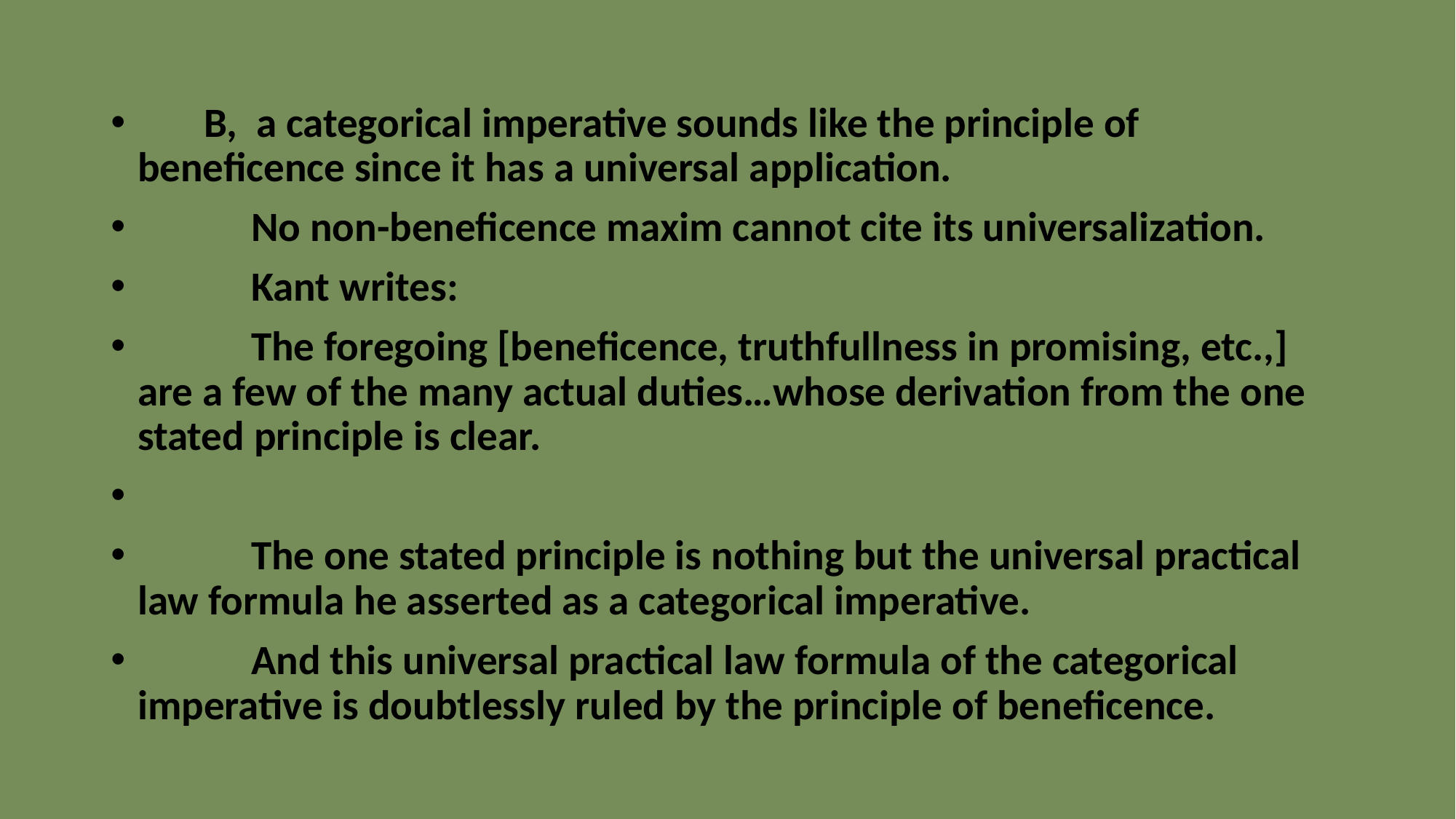

#
       B,  a categorical imperative sounds like the principle of beneficence since it has a universal application.
            No non-beneficence maxim cannot cite its universalization.
            Kant writes:
            The foregoing [beneficence, truthfullness in promising, etc.,] are a few of the many actual duties…whose derivation from the one stated principle is clear.

            The one stated principle is nothing but the universal practical law formula he asserted as a categorical imperative.
            And this universal practical law formula of the categorical imperative is doubtlessly ruled by the principle of beneficence.